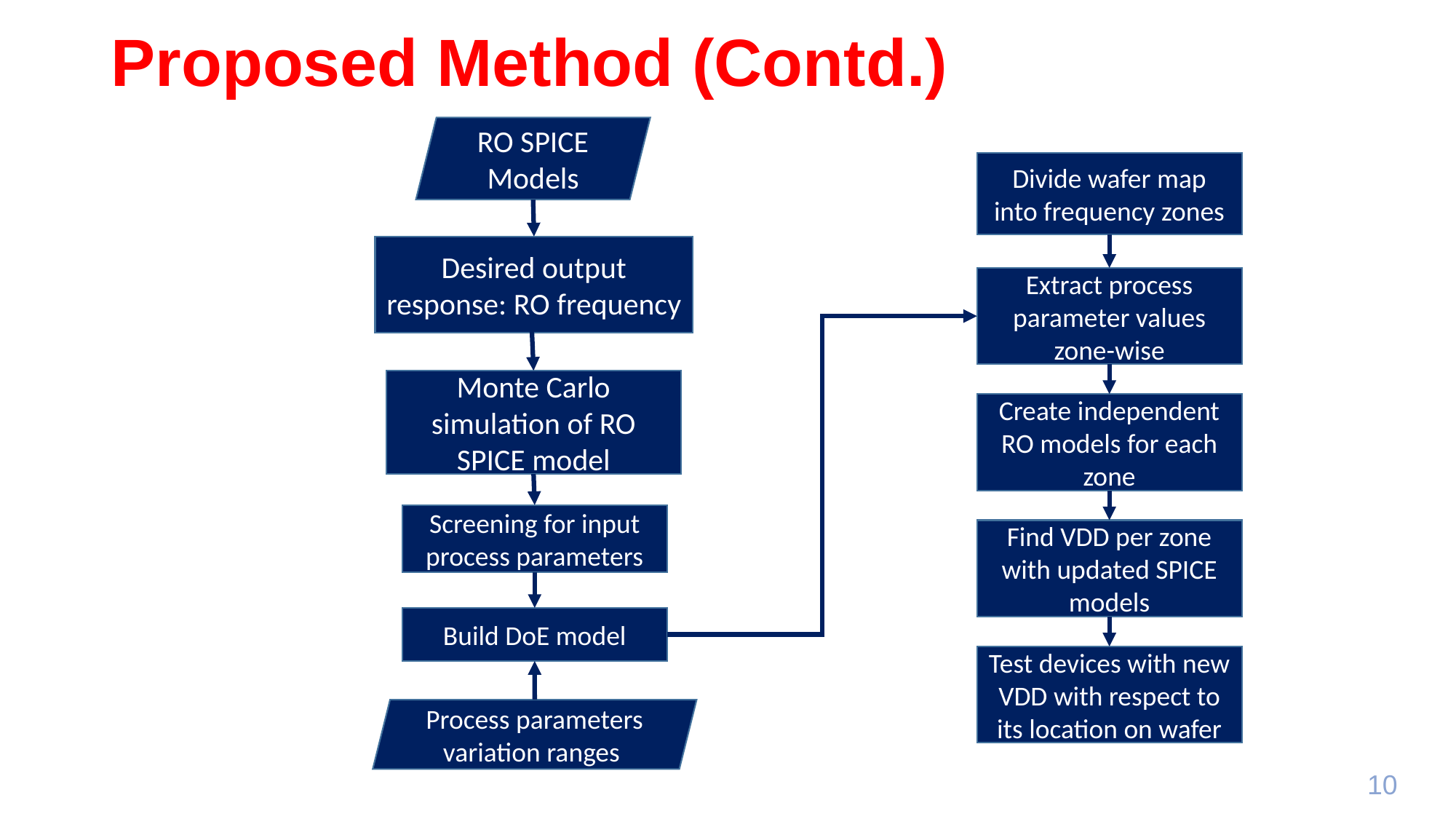

# Proposed Method (Contd.)
RO SPICE Models
Divide wafer map into frequency zones
Desired output response: RO frequency
Extract process parameter values zone-wise
Monte Carlo simulation of RO SPICE model
Create independent RO models for each zone
Screening for input process parameters
Find VDD per zone with updated SPICE models
Build DoE model
Test devices with new VDD with respect to its location on wafer
Process parameters variation ranges
10